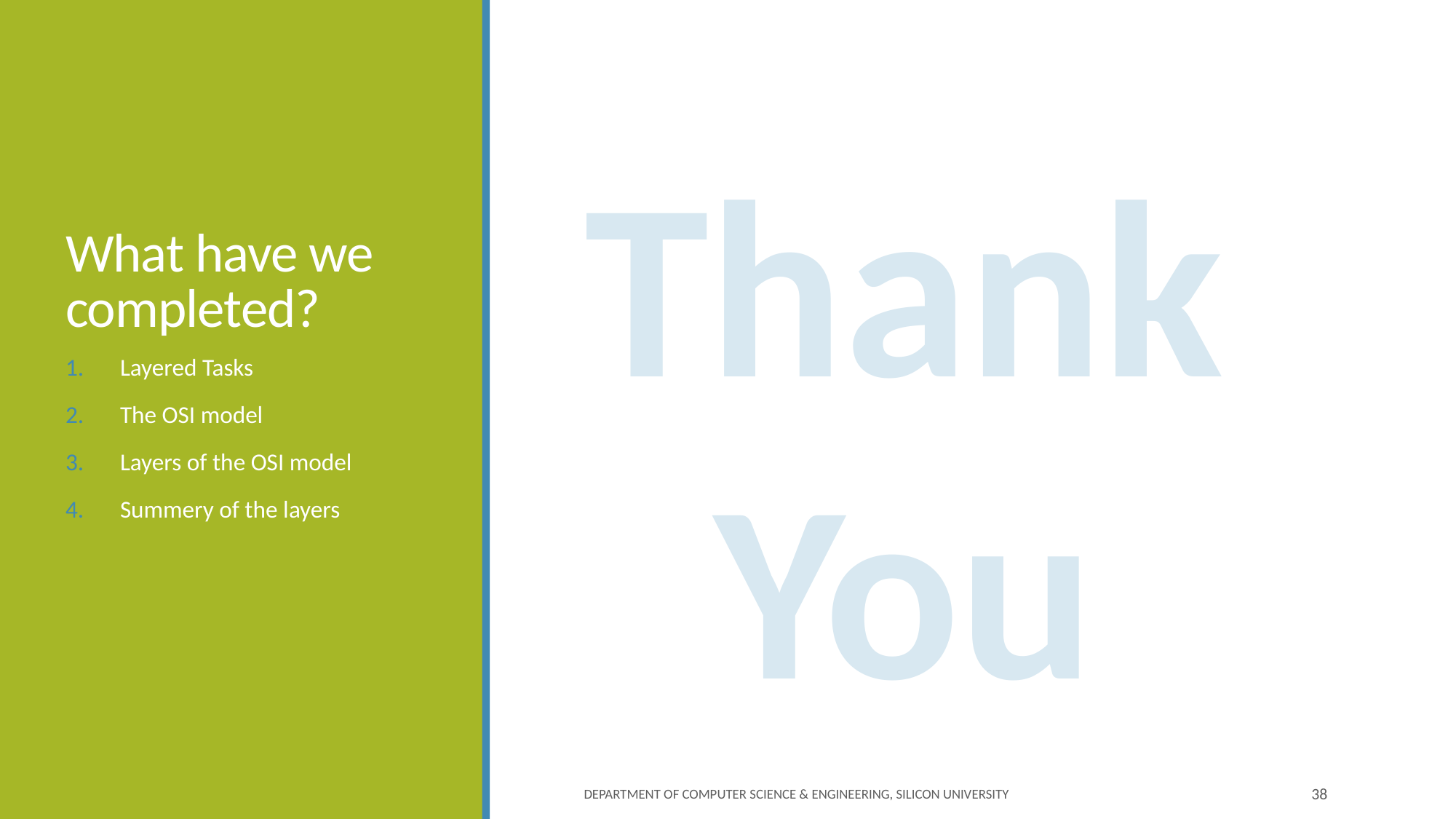

# What have we completed?
Thank You
Layered Tasks
The OSI model
Layers of the OSI model
Summery of the layers

Department of Computer Science & Engineering, Silicon University
38